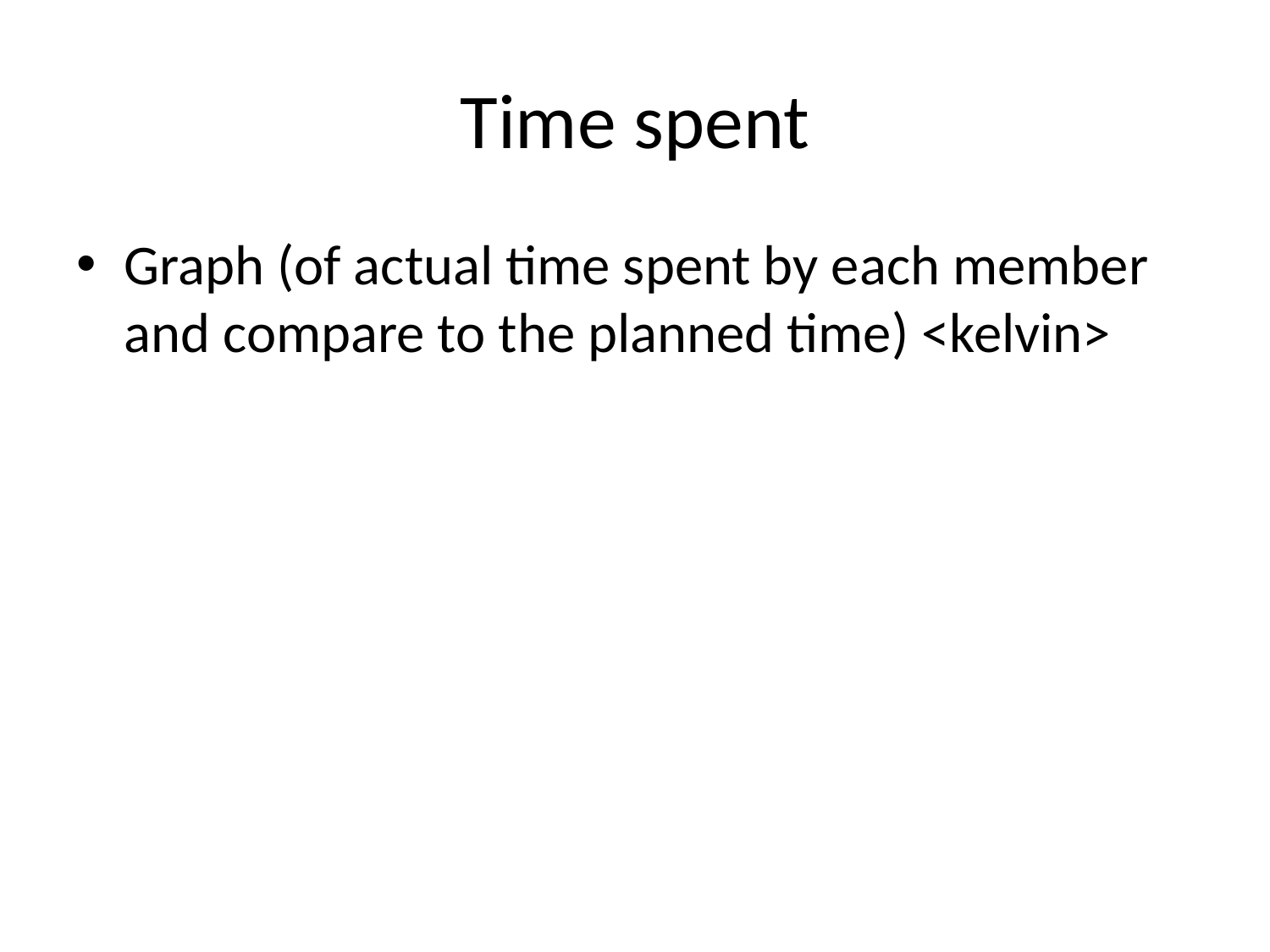

# Time spent
Graph (of actual time spent by each member and compare to the planned time) <kelvin>